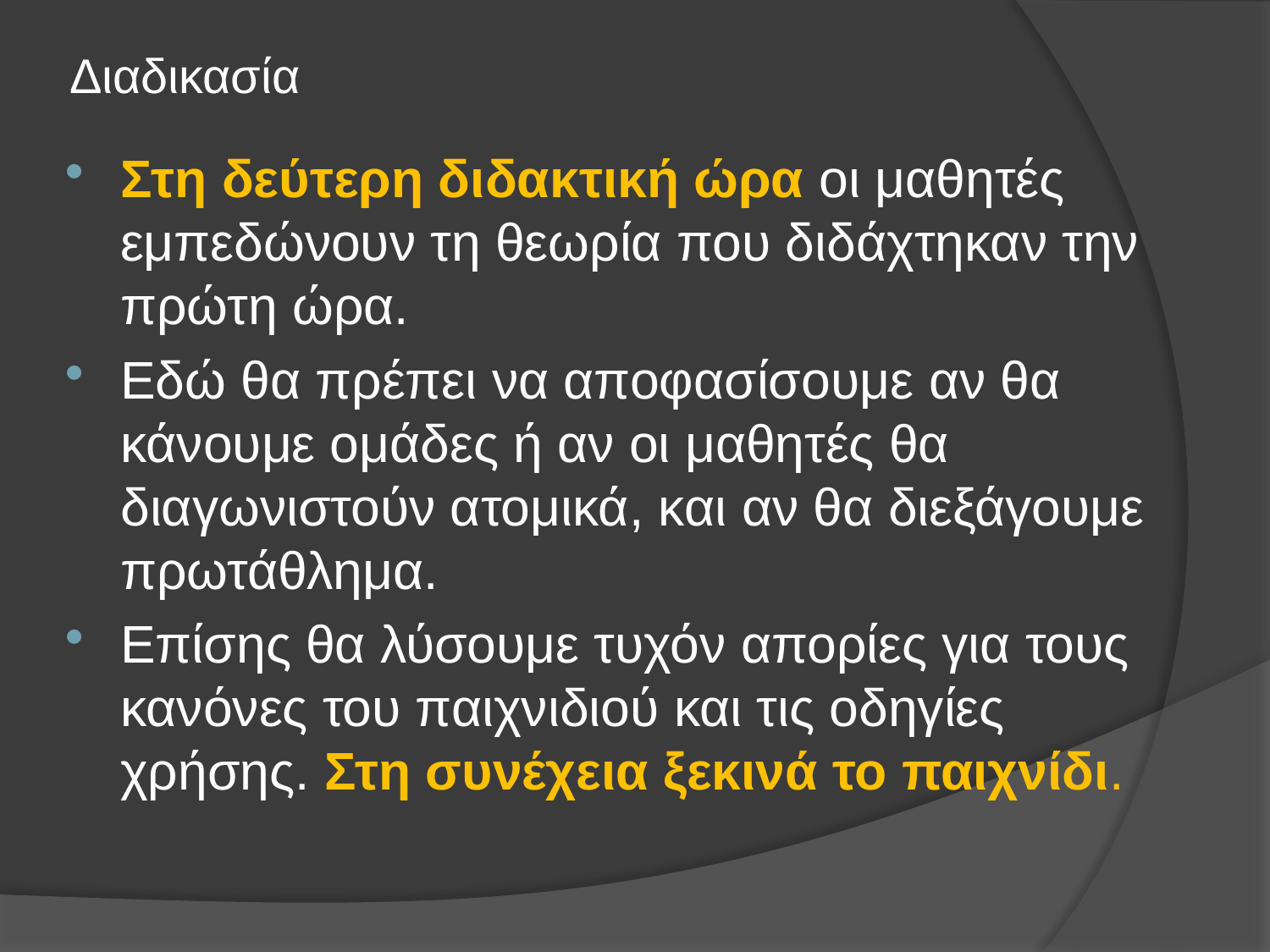

# Διαδικασία
Στη δεύτερη διδακτική ώρα οι μαθητές εμπεδώνουν τη θεωρία που διδάχτηκαν την πρώτη ώρα.
Εδώ θα πρέπει να αποφασίσουμε αν θα κάνουμε ομάδες ή αν οι μαθητές θα διαγωνιστούν ατομικά, και αν θα διεξάγουμε πρωτάθλημα.
Επίσης θα λύσουμε τυχόν απορίες για τους κανόνες του παιχνιδιού και τις οδηγίες χρήσης. Στη συνέχεια ξεκινά το παιχνίδι.